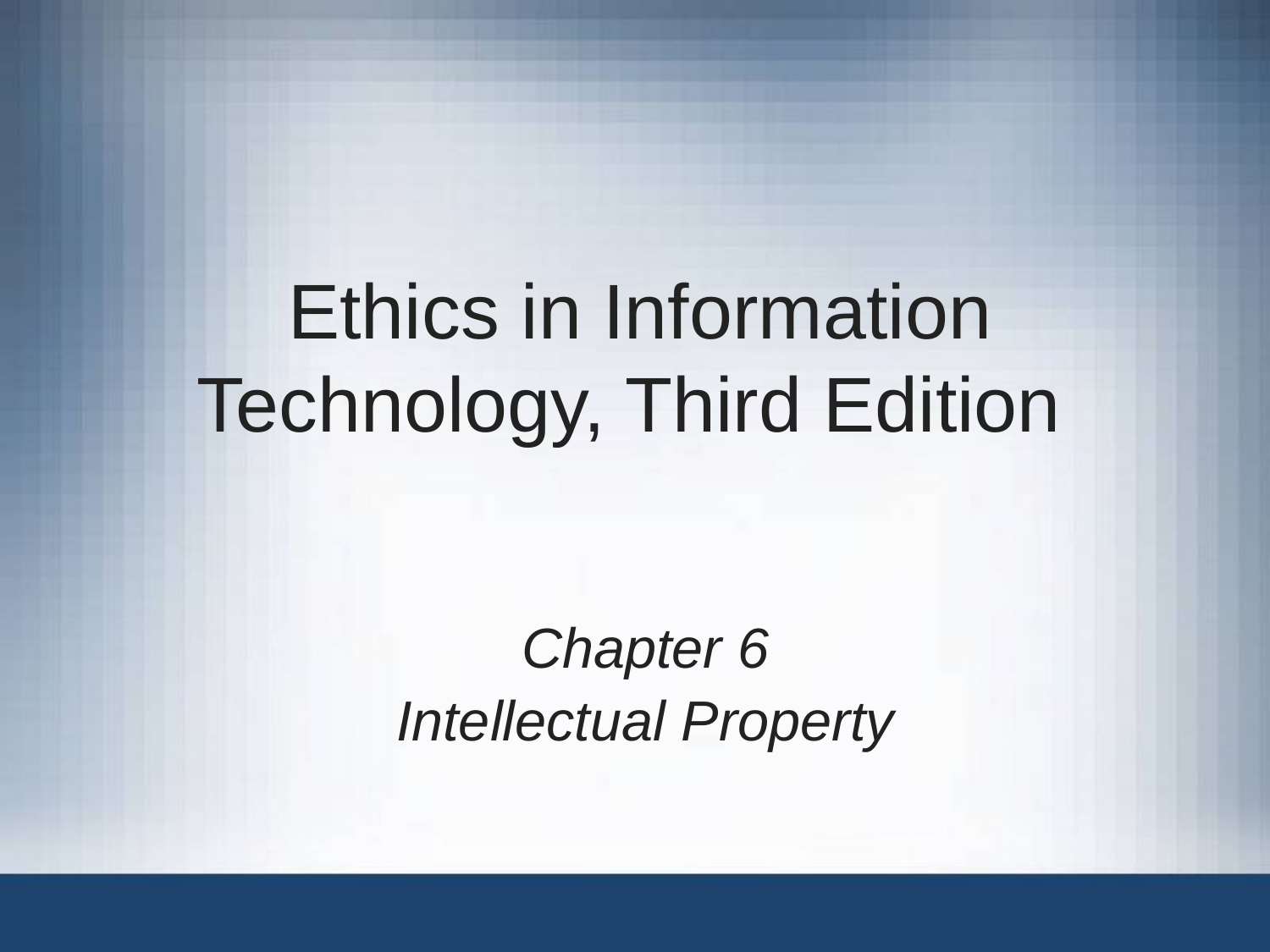

# Ethics in Information Technology, Third Edition
Chapter 6
Intellectual Property